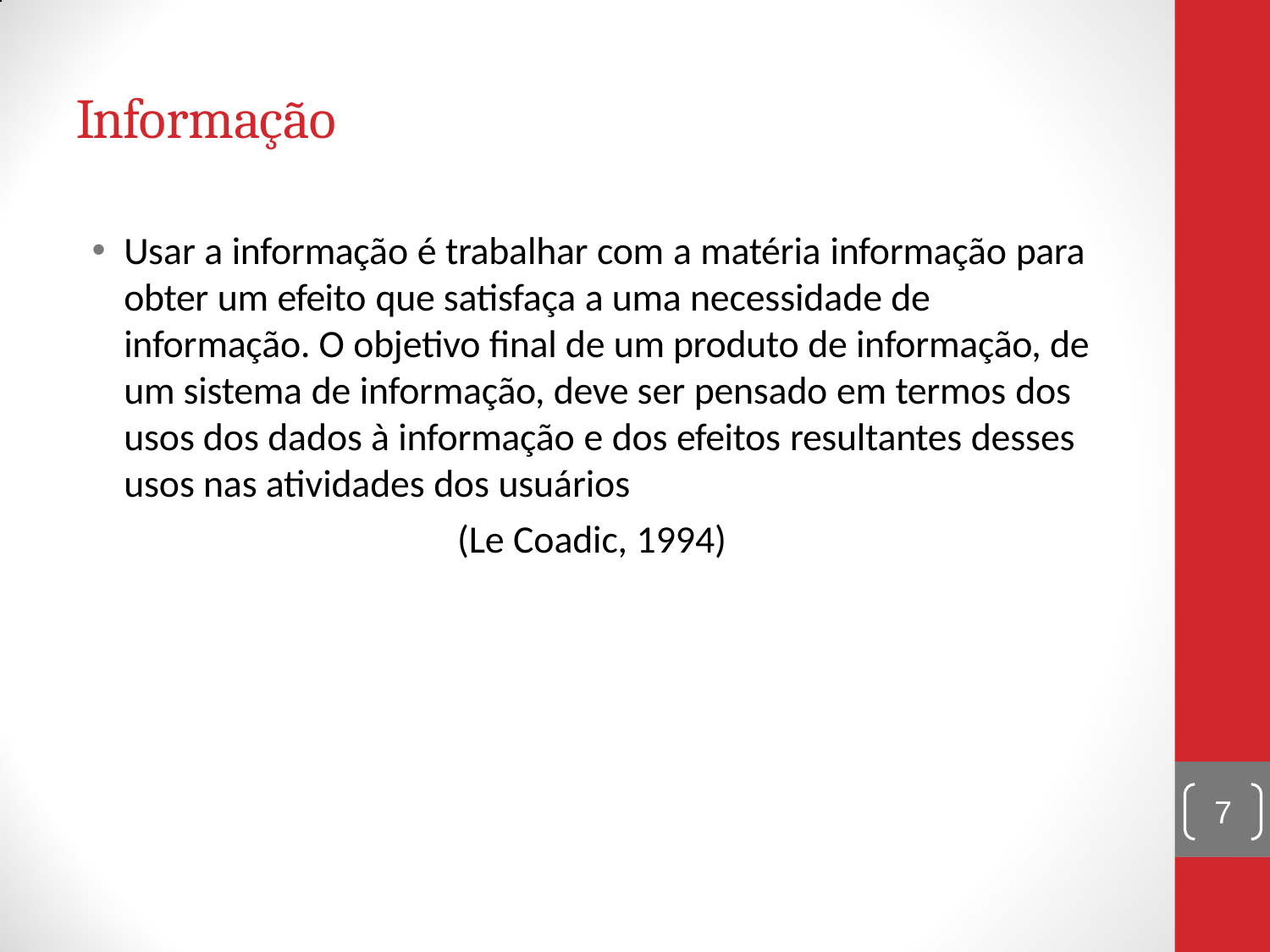

# Informação
Usar a informação é trabalhar com a matéria informação para  obter um efeito que satisfaça a uma necessidade de  informação. O objetivo final de um produto de informação, de  um sistema de informação, deve ser pensado em termos dos  usos dos dados à informação e dos efeitos resultantes desses  usos nas atividades dos usuários
(Le Coadic, 1994)

7